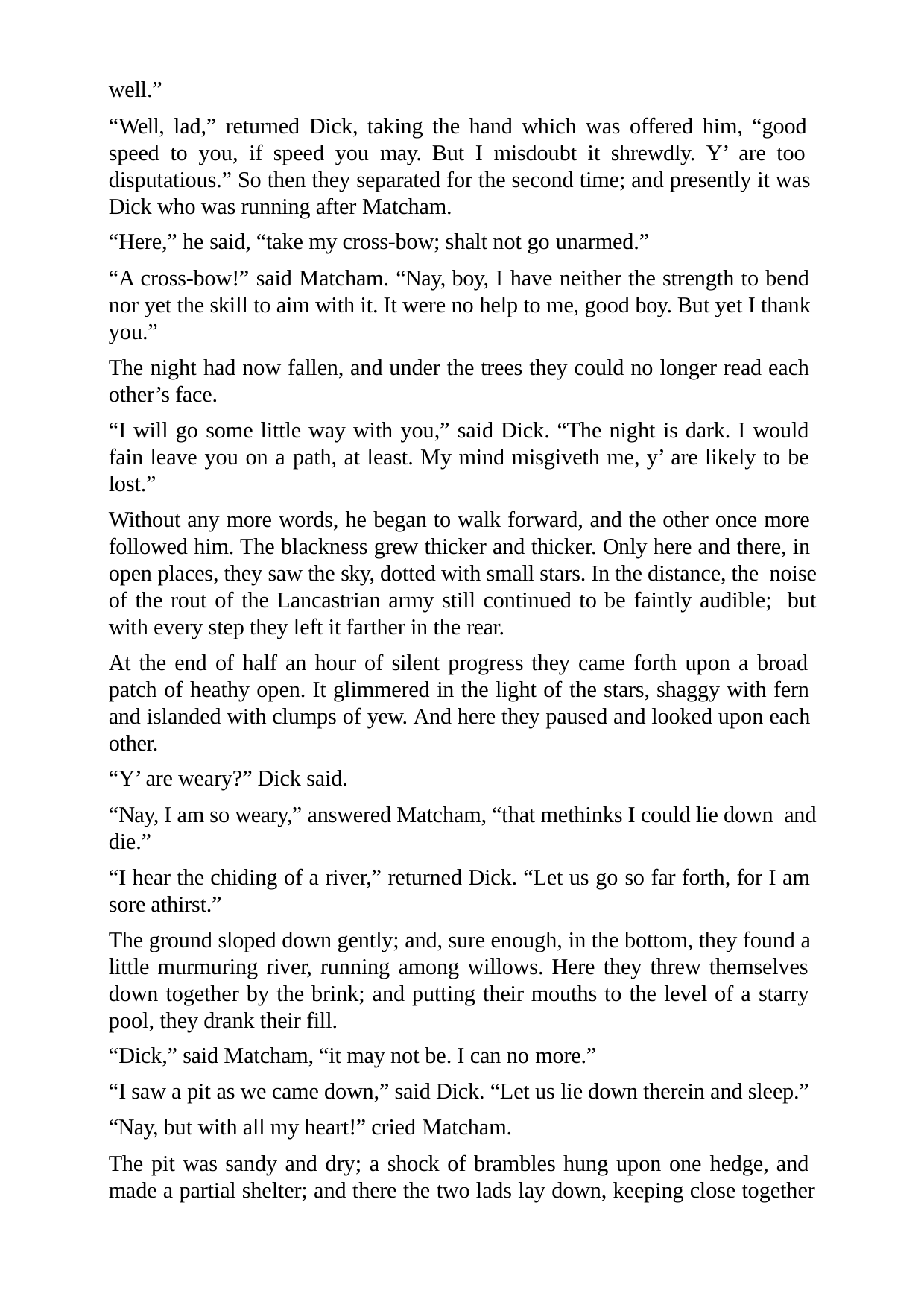

well.”
“Well, lad,” returned Dick, taking the hand which was offered him, “good  speed to you, if speed you may. But I misdoubt it shrewdly. Y’ are too  disputatious.” So then they separated for the second time; and presently it was  Dick who was running after Matcham.
“Here,” he said, “take my cross-bow; shalt not go unarmed.”
“A cross-bow!” said Matcham. “Nay, boy, I have neither the strength to bend  nor yet the skill to aim with it. It were no help to me, good boy. But yet I thank  you.”
The night had now fallen, and under the trees they could no longer read each  other’s face.
“I will go some little way with you,” said Dick. “The night is dark. I would  fain leave you on a path, at least. My mind misgiveth me, y’ are likely to be  lost.”
Without any more words, he began to walk forward, and the other once more  followed him. The blackness grew thicker and thicker. Only here and there, in  open places, they saw the sky, dotted with small stars. In the distance, the  noise of the rout of the Lancastrian army still continued to be faintly audible;  but with every step they left it farther in the rear.
At the end of half an hour of silent progress they came forth upon a broad  patch of heathy open. It glimmered in the light of the stars, shaggy with fern  and islanded with clumps of yew. And here they paused and looked upon each  other.
“Y’ are weary?” Dick said.
“Nay, I am so weary,” answered Matcham, “that methinks I could lie down  and die.”
“I hear the chiding of a river,” returned Dick. “Let us go so far forth, for I am  sore athirst.”
The ground sloped down gently; and, sure enough, in the bottom, they found a  little murmuring river, running among willows. Here they threw themselves  down together by the brink; and putting their mouths to the level of a starry  pool, they drank their fill.
“Dick,” said Matcham, “it may not be. I can no more.”
“I saw a pit as we came down,” said Dick. “Let us lie down therein and sleep.”  “Nay, but with all my heart!” cried Matcham.
The pit was sandy and dry; a shock of brambles hung upon one hedge, and  made a partial shelter; and there the two lads lay down, keeping close together